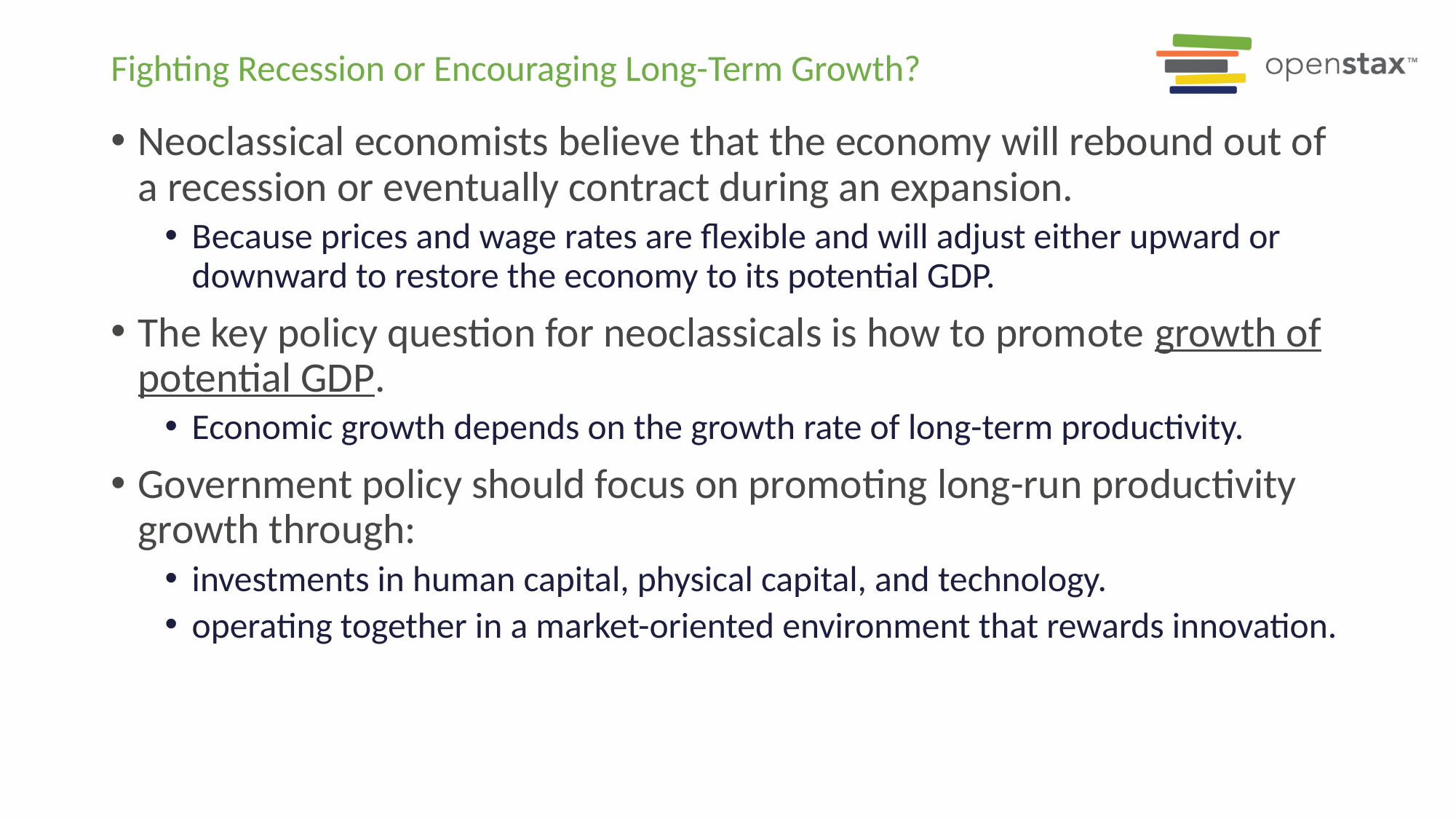

# Fighting Recession or Encouraging Long-Term Growth?
Neoclassical economists believe that the economy will rebound out of a recession or eventually contract during an expansion.
Because prices and wage rates are flexible and will adjust either upward or downward to restore the economy to its potential GDP.
The key policy question for neoclassicals is how to promote growth of potential GDP.
Economic growth depends on the growth rate of long-term productivity.
Government policy should focus on promoting long-run productivity growth through:
investments in human capital, physical capital, and technology.
operating together in a market-oriented environment that rewards innovation.